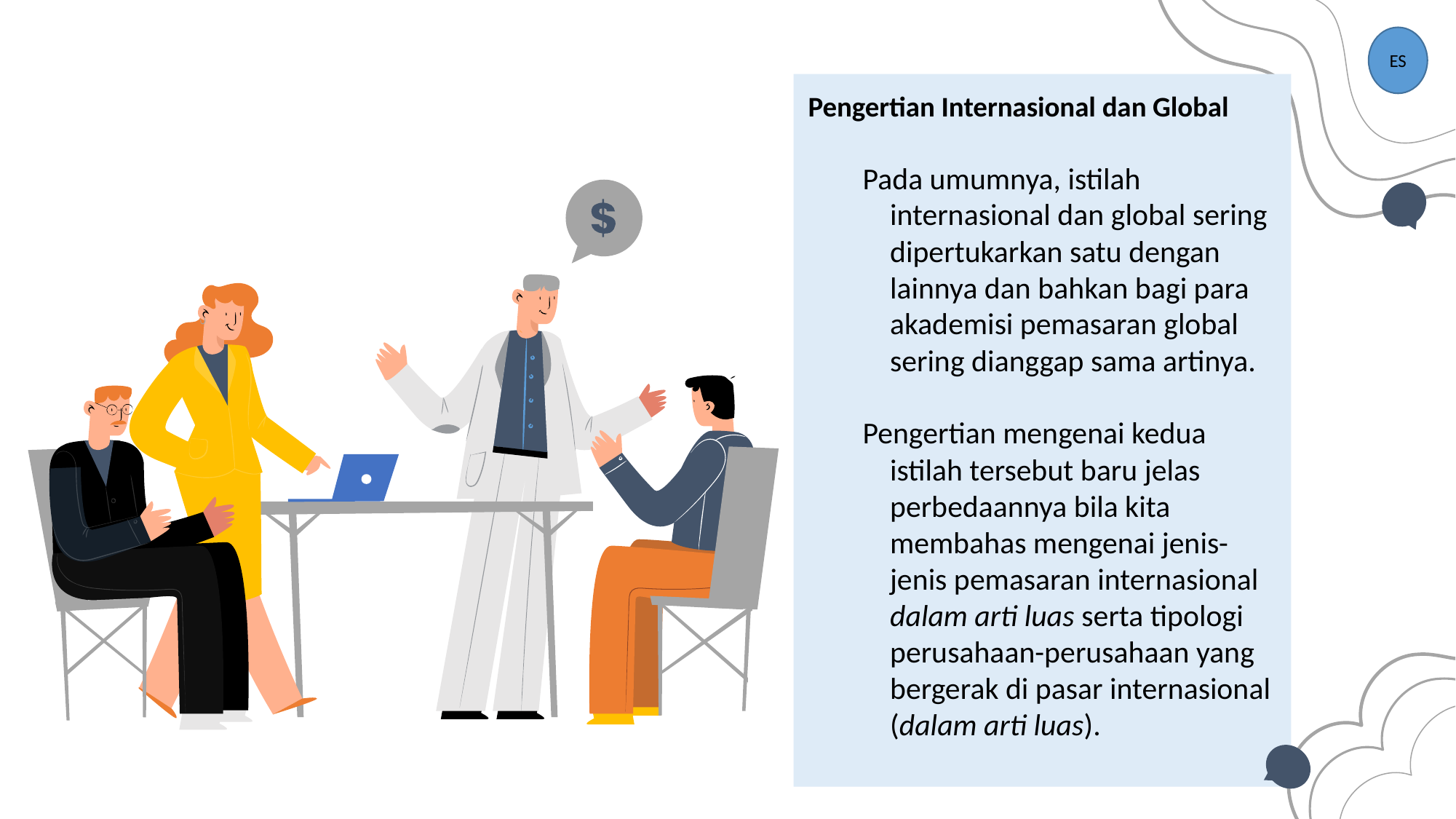

ES
Pengertian Internasional dan Global

Pada umumnya, istilah internasional dan global sering dipertukarkan satu dengan lainnya dan bahkan bagi para akademisi pemasaran global sering dianggap sama artinya.

Pengertian mengenai kedua istilah tersebut baru jelas perbedaannya bila kita membahas mengenai jenis-jenis pemasaran internasional dalam arti luas serta tipologi perusahaan-perusahaan yang bergerak di pasar internasional (dalam arti luas).